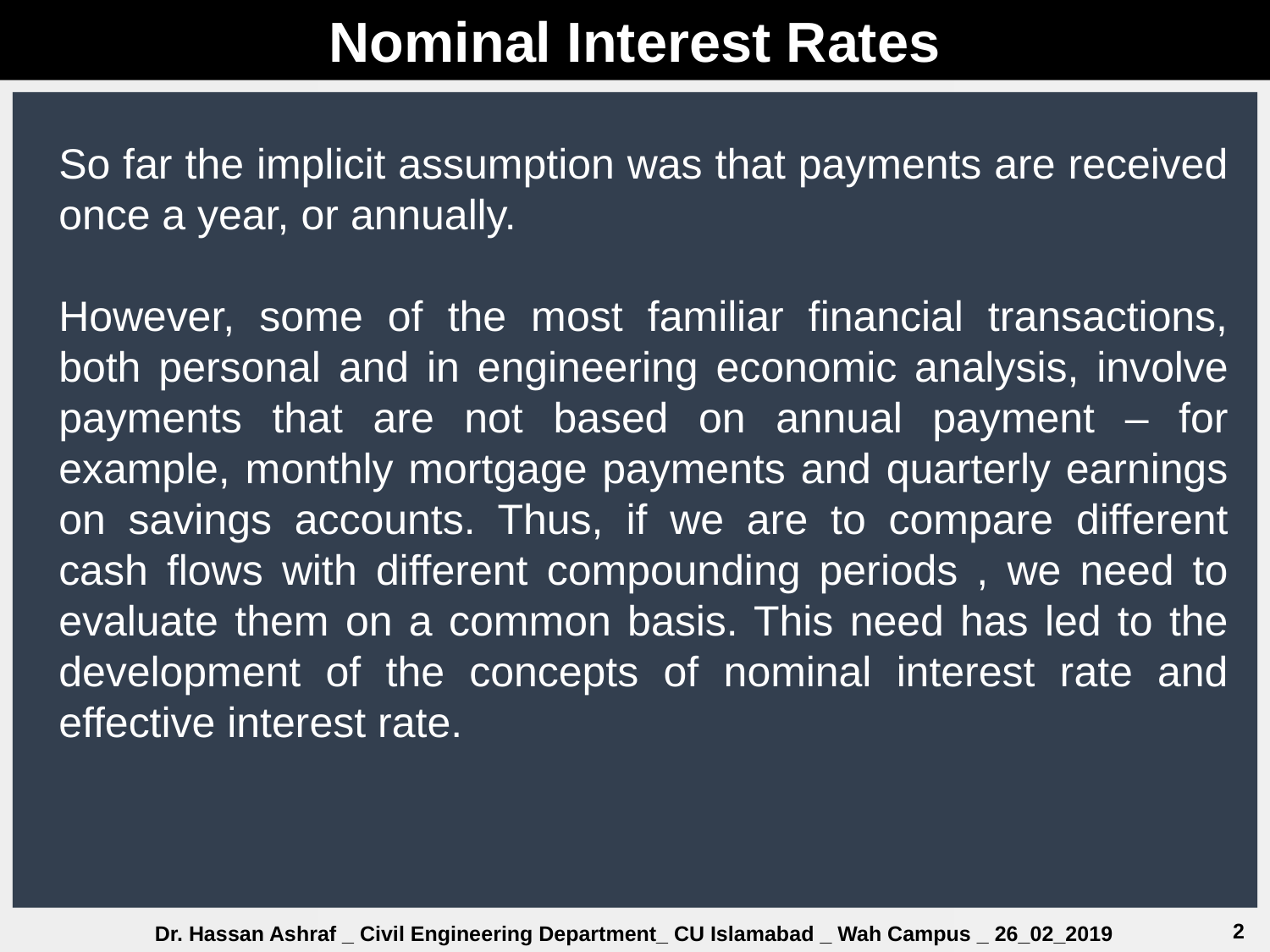

Nominal Interest Rates

So far the implicit assumption was that payments are received once a year, or annually.

However, some of the most familiar financial transactions, both personal and in engineering economic analysis, involve payments that are not based on annual payment – for example, monthly mortgage payments and quarterly earnings on savings accounts. Thus, if we are to compare different cash flows with different compounding periods , we need to evaluate them on a common basis. This need has led to the development of the concepts of nominal interest rate and effective interest rate.
2
Dr. Hassan Ashraf _ Civil Engineering Department_ CU Islamabad _ Wah Campus _ 26_02_2019